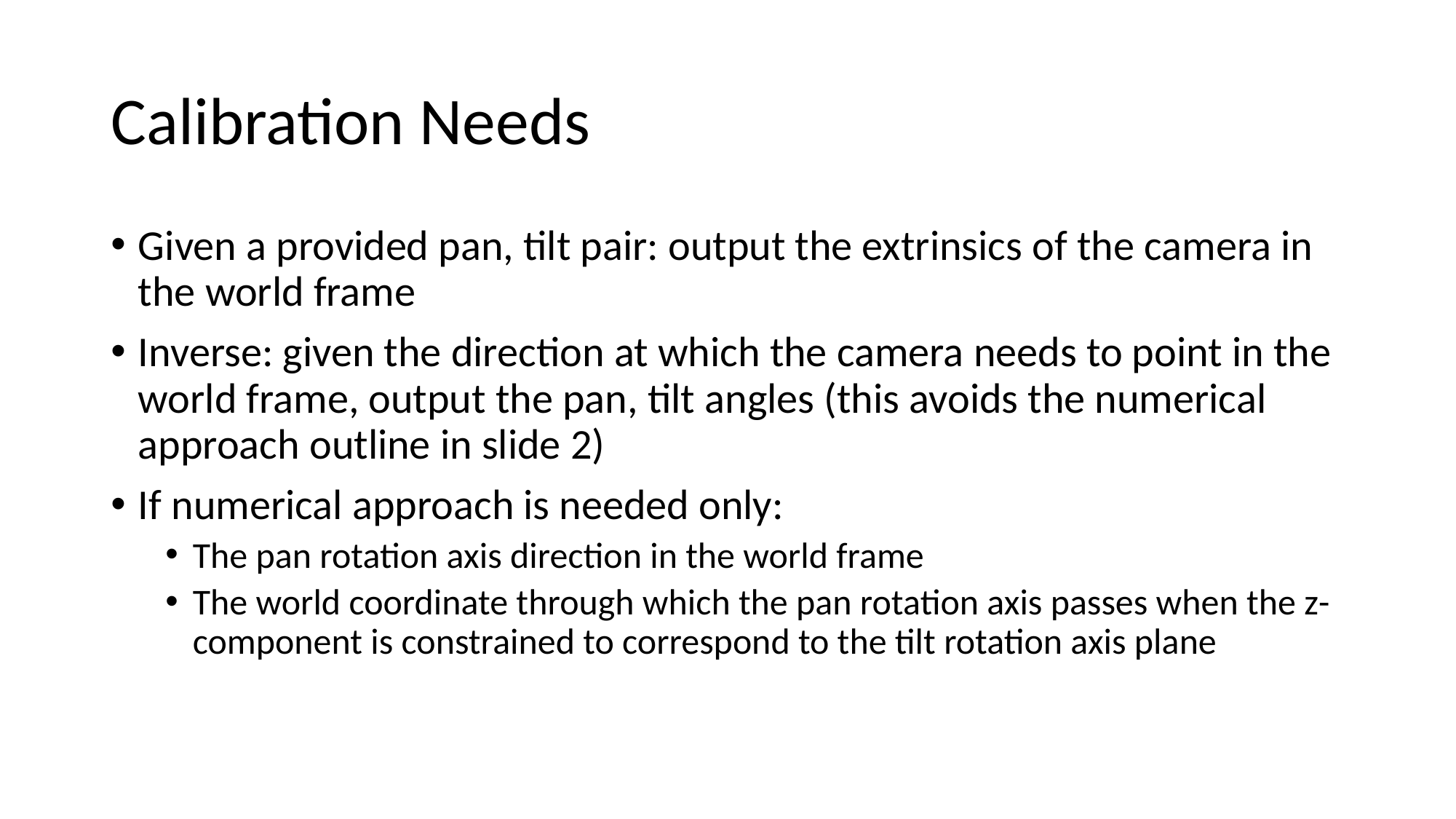

# Calibration Needs
Given a provided pan, tilt pair: output the extrinsics of the camera in the world frame
Inverse: given the direction at which the camera needs to point in the world frame, output the pan, tilt angles (this avoids the numerical approach outline in slide 2)
If numerical approach is needed only:
The pan rotation axis direction in the world frame
The world coordinate through which the pan rotation axis passes when the z-component is constrained to correspond to the tilt rotation axis plane